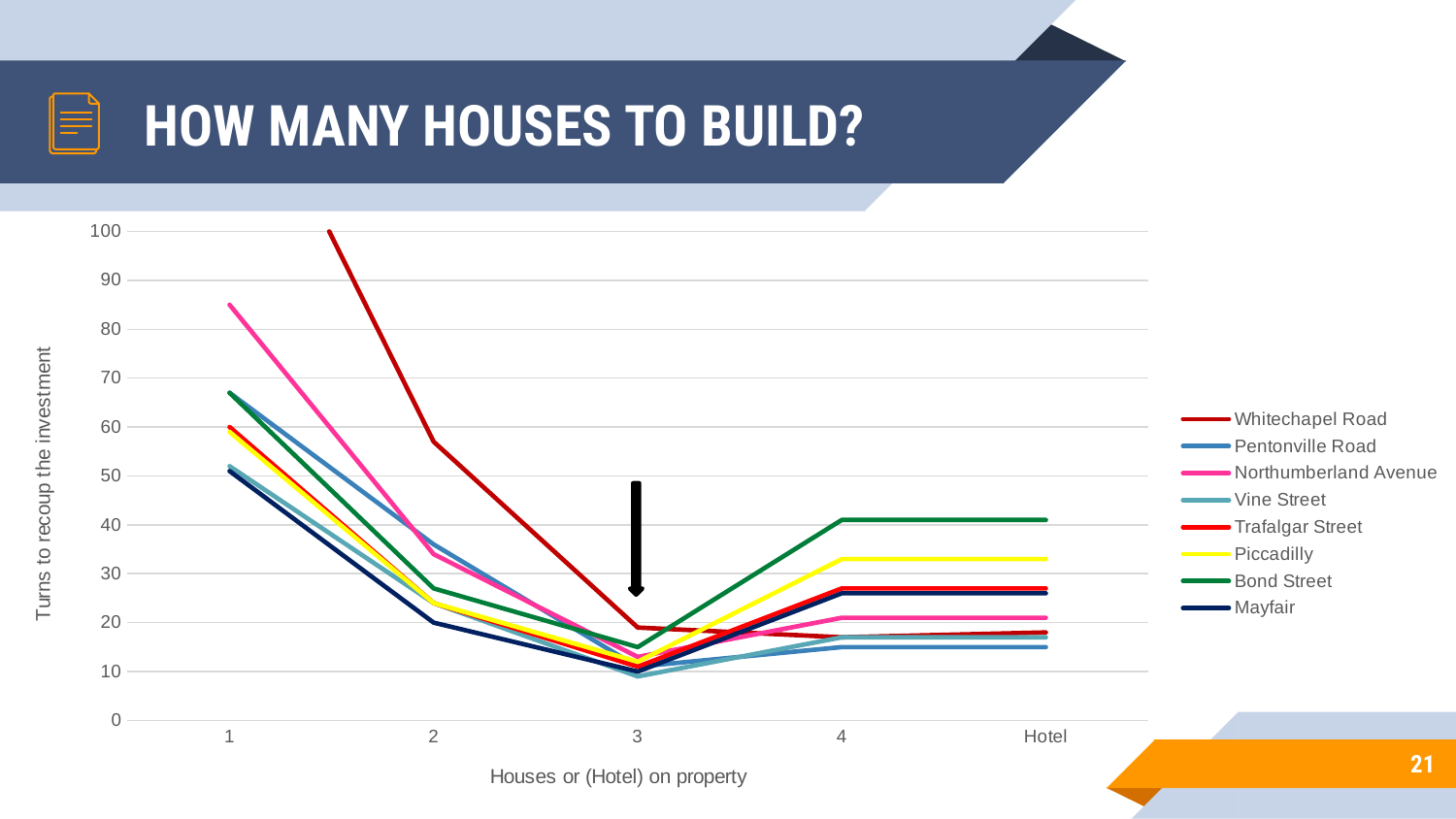

# HOW MANY HOUSES TO BUILD?

### Chart

| Category | Whitechapel Road | Pentonville Road | Northumberland Avenue | Vine Street | Trafalgar Street | Piccadilly | Bond Street | Mayfair |
|---|---|---|---|---|---|---|---|---|
| 1 | 141.0 | 67.0 | 85.0 | 52.0 | 60.0 | 59.0 | 67.0 | 51.0 |
| 2 | 57.0 | 36.0 | 34.0 | 24.0 | 24.0 | 24.0 | 27.0 | 20.0 |
| 3 | 19.0 | 11.0 | 13.0 | 9.0 | 11.0 | 12.0 | 15.0 | 10.0 |
| 4 | 17.0 | 15.0 | 21.0 | 17.0 | 27.0 | 33.0 | 41.0 | 26.0 |
| Hotel | 18.0 | 15.0 | 21.0 | 17.0 | 27.0 | 33.0 | 41.0 | 26.0 |
21